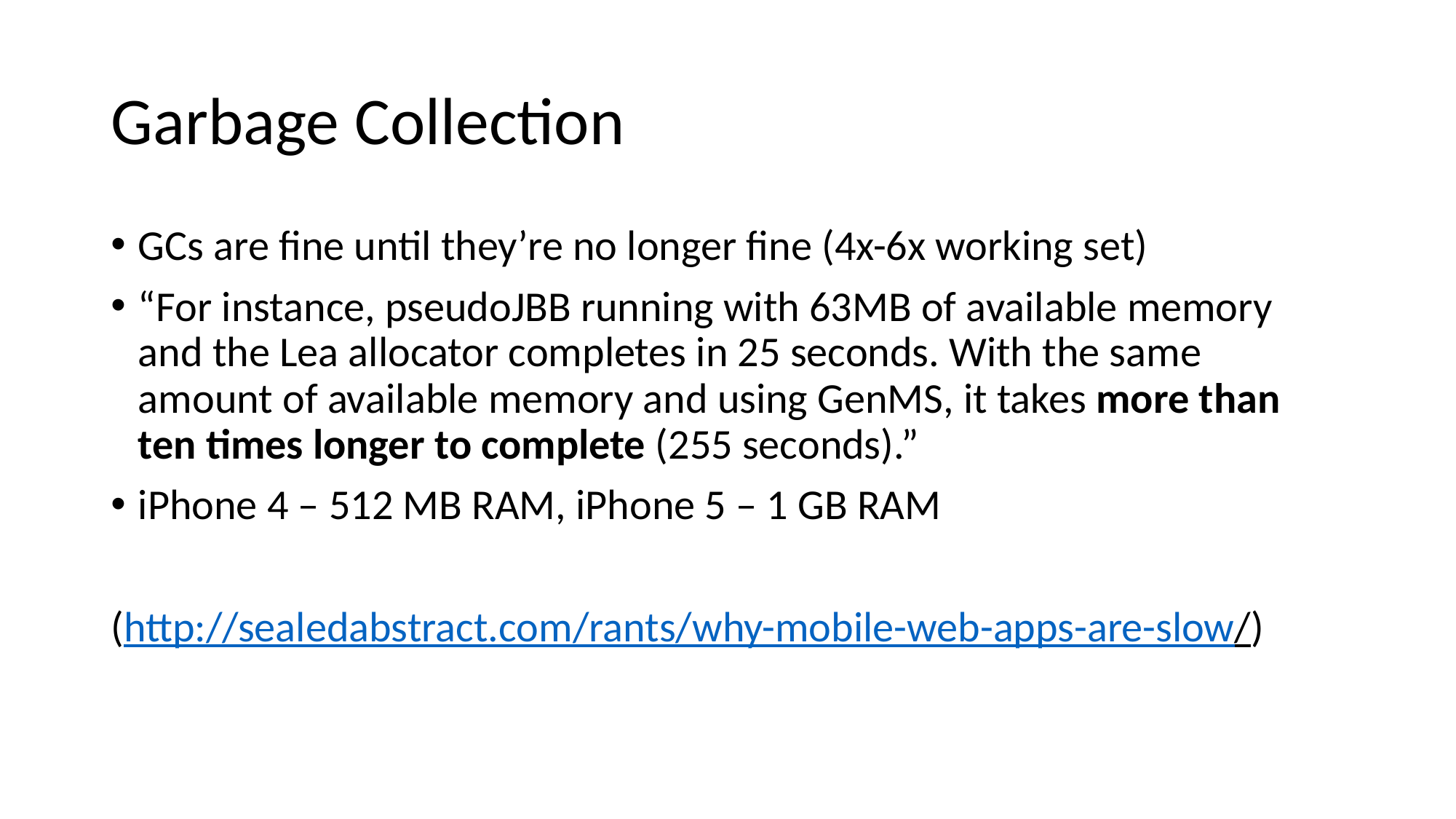

# Garbage Collection
GCs are fine until they’re no longer fine (4x-6x working set)
“For instance, pseudoJBB running with 63MB of available memory and the Lea allocator completes in 25 seconds. With the same amount of available memory and using GenMS, it takes more than ten times longer to complete (255 seconds).”
iPhone 4 – 512 MB RAM, iPhone 5 – 1 GB RAM

(http://sealedabstract.com/rants/why-mobile-web-apps-are-slow/)